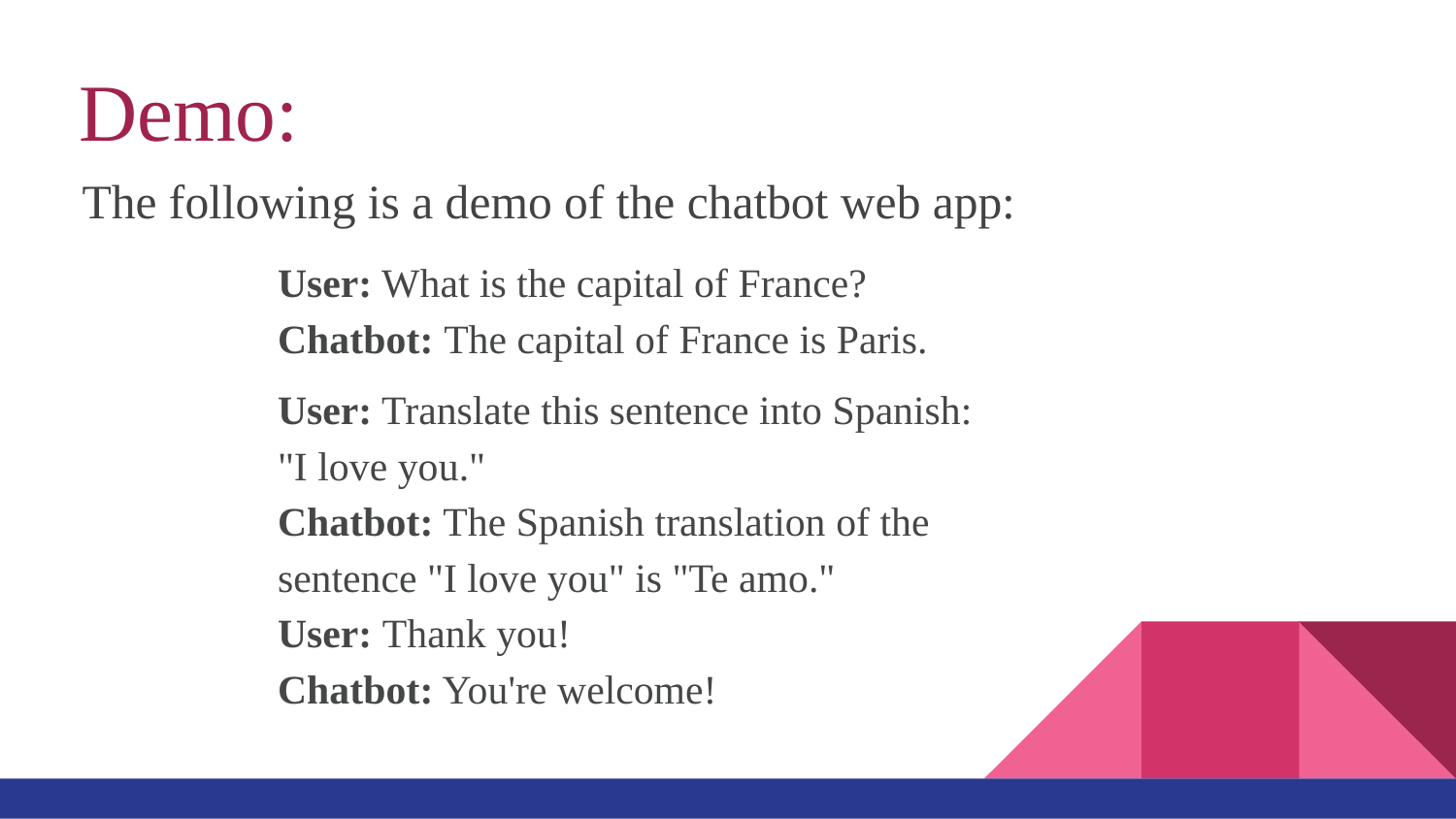

# Demo:
	The following is a demo of the chatbot web app:

User: What is the capital of France?
Chatbot: The capital of France is Paris.
User: Translate this sentence into Spanish: "I love you."
Chatbot: The Spanish translation of the sentence "I love you" is "Te amo."
User: Thank you!
Chatbot: You're welcome!